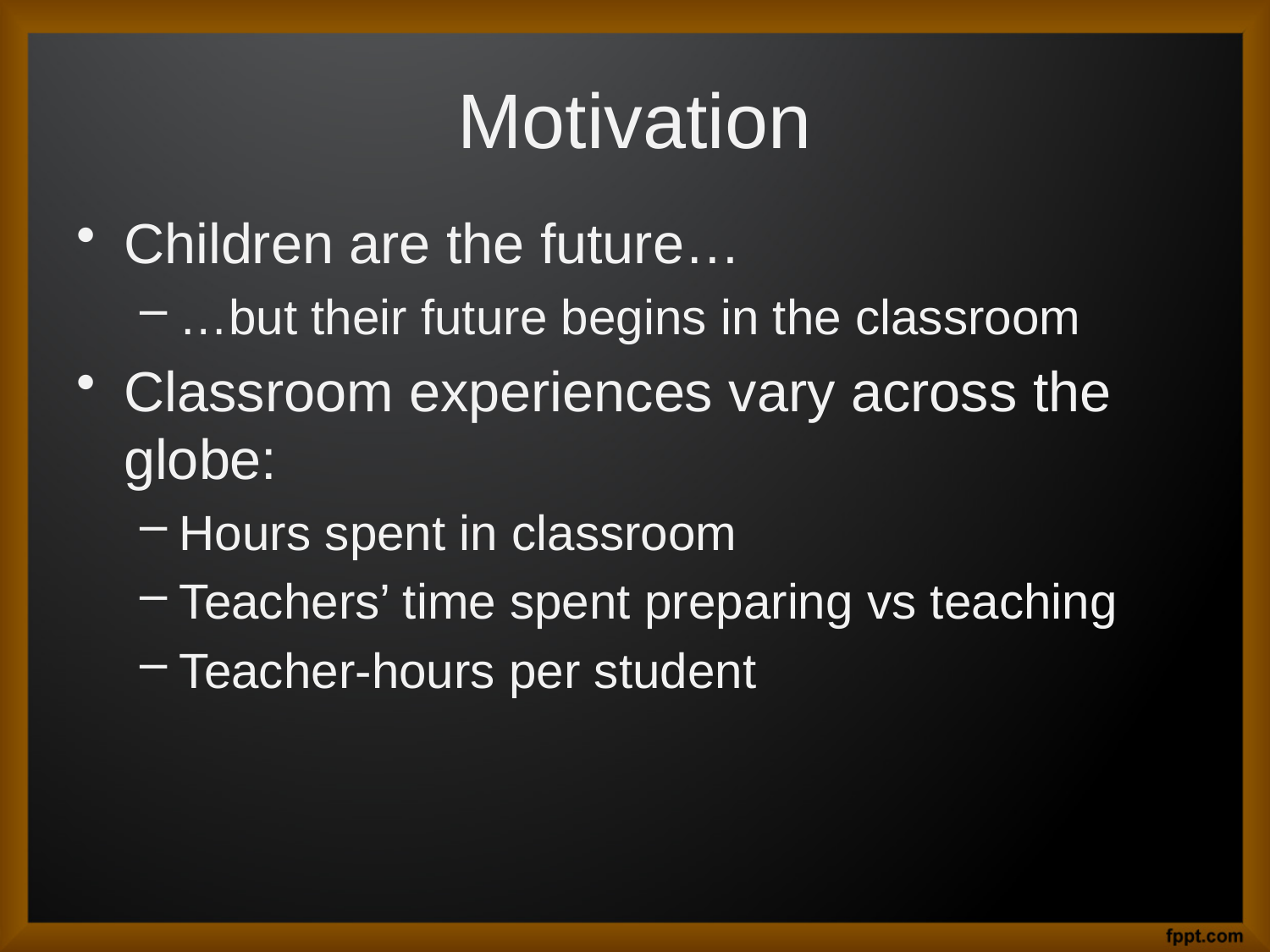

# Motivation
Children are the future…
…but their future begins in the classroom
Classroom experiences vary across the globe:
Hours spent in classroom
Teachers’ time spent preparing vs teaching
Teacher-hours per student